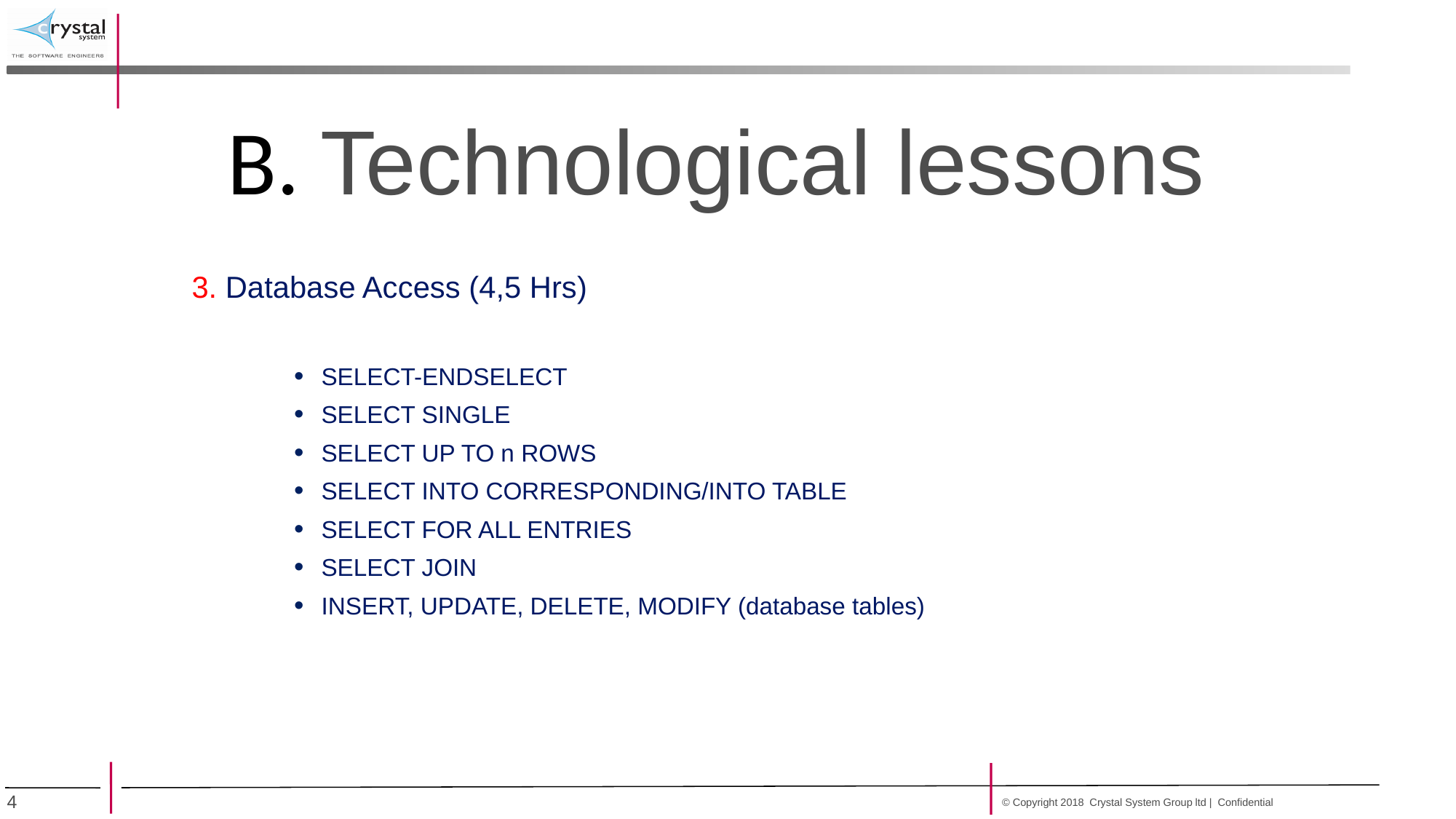

B. Technological lessons
3. Database Access (4,5 Hrs)

SELECT-ENDSELECT
SELECT SINGLE
SELECT UP TO n ROWS
SELECT INTO CORRESPONDING/INTO TABLE
SELECT FOR ALL ENTRIES
SELECT JOIN
INSERT, UPDATE, DELETE, MODIFY (database tables)